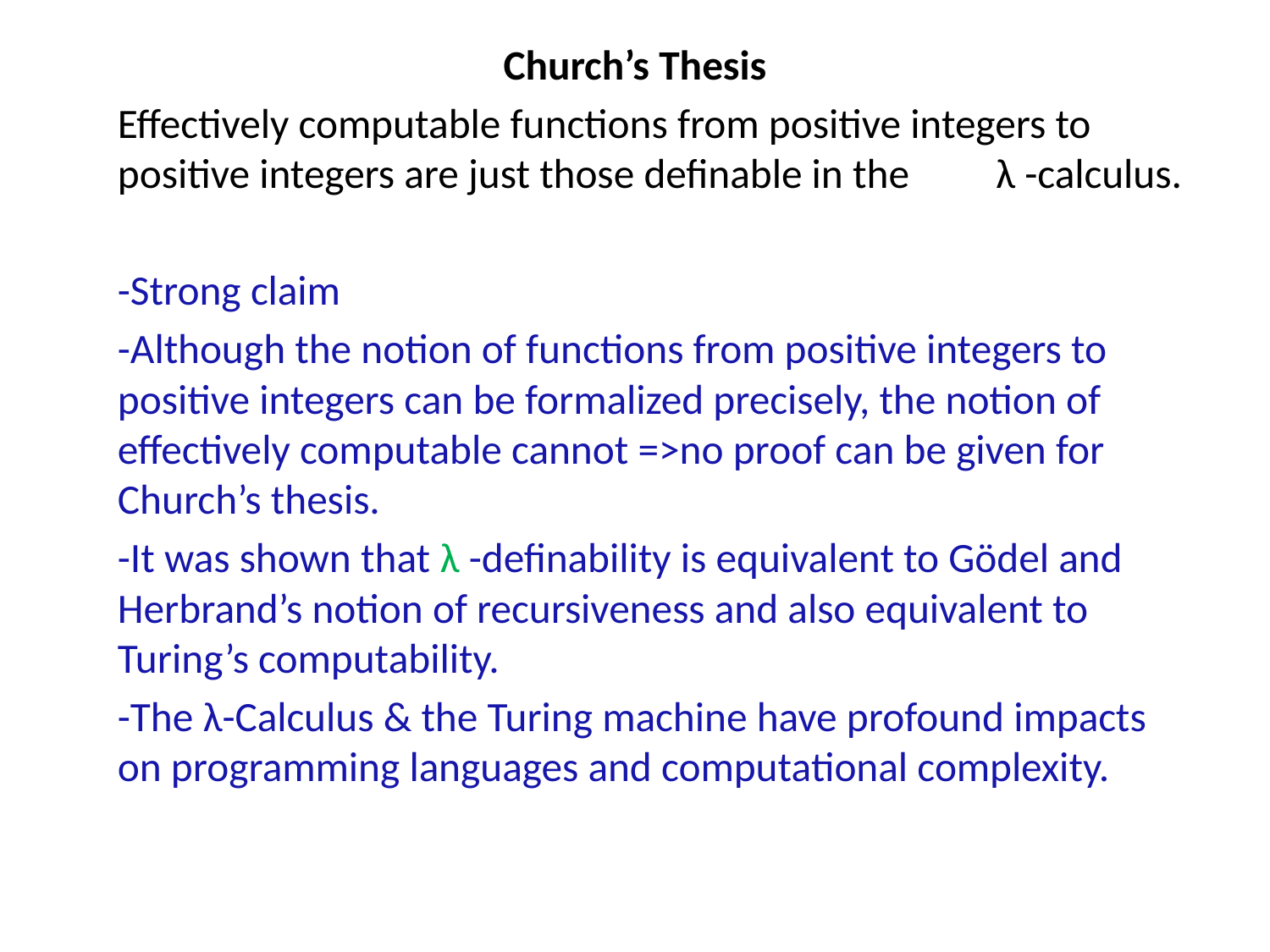

Church’s Thesis
	Effectively computable functions from positive integers to positive integers are just those definable in the         λ -calculus.

	-Strong claim
	-Although the notion of functions from positive integers to positive integers can be formalized precisely, the notion of effectively computable cannot =>no proof can be given for Church’s thesis.
	-It was shown that λ -definability is equivalent to Gödel and Herbrand’s notion of recursiveness and also equivalent to Turing’s computability.
	-The λ-Calculus & the Turing machine have profound impacts on programming languages and computational complexity.